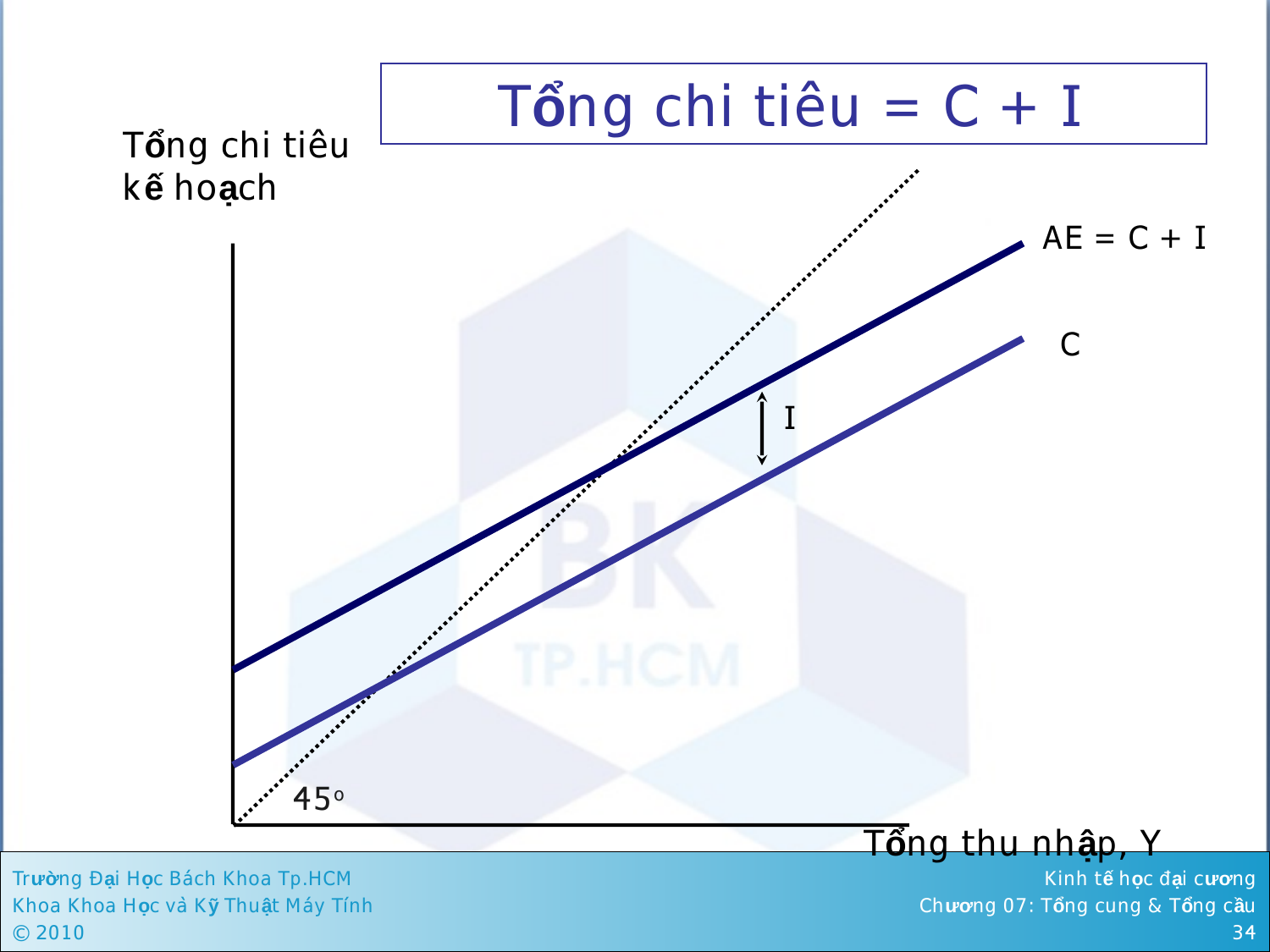

Tổng chi tiêu = C + I
Tổng chi tiêu
kế hoạch

AE = C + I

C

 I

45o
Tổng thu nhập, Y